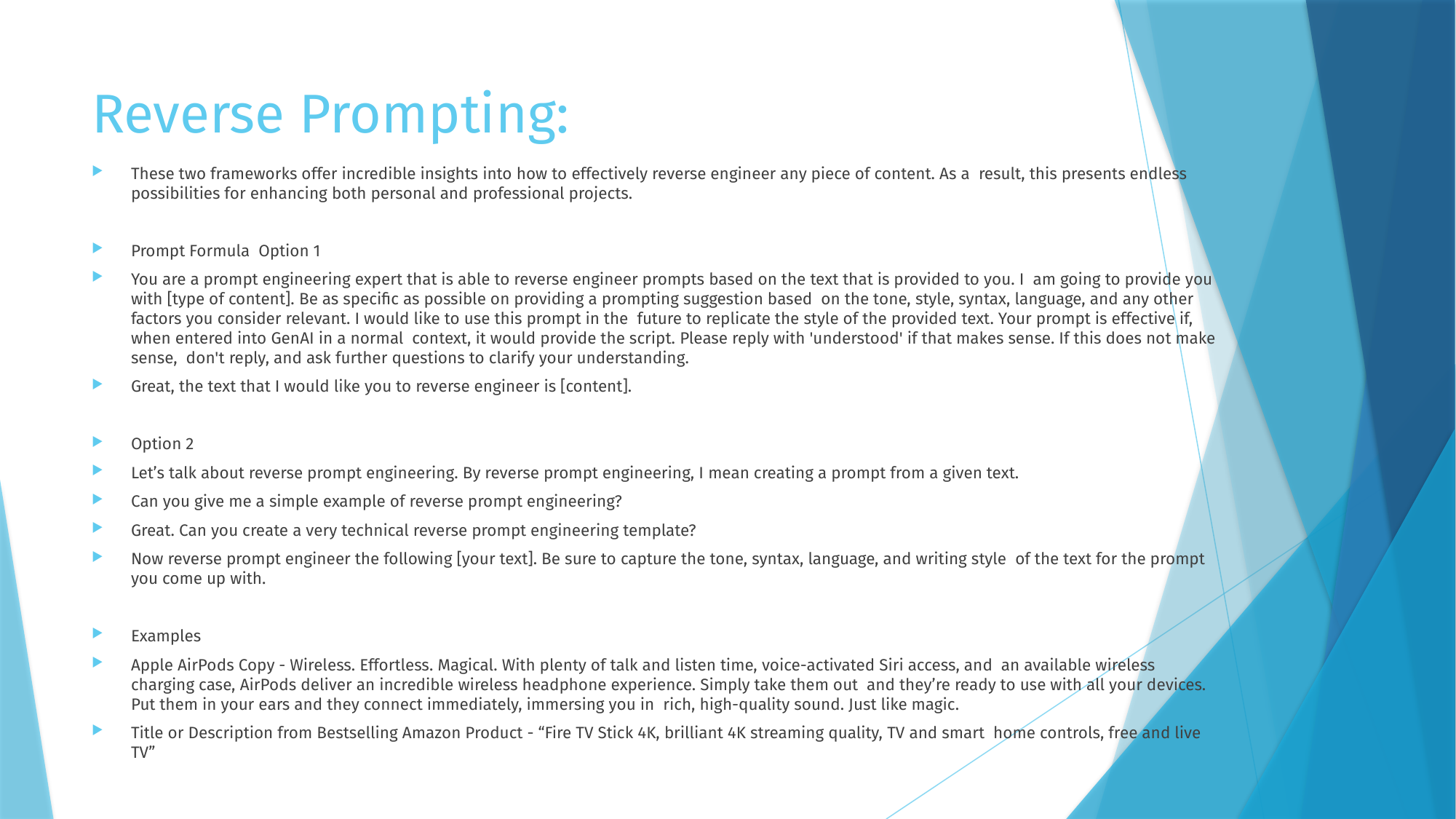

# Reverse Prompting:
These two frameworks offer incredible insights into how to effectively reverse engineer any piece of content. As a  result, this presents endless possibilities for enhancing both personal and professional projects.

Prompt Formula  Option 1
You are a prompt engineering expert that is able to reverse engineer prompts based on the text that is provided to you. I  am going to provide you with [type of content]. Be as specific as possible on providing a prompting suggestion based  on the tone, style, syntax, language, and any other factors you consider relevant. I would like to use this prompt in the  future to replicate the style of the provided text. Your prompt is effective if, when entered into GenAI in a normal  context, it would provide the script. Please reply with 'understood' if that makes sense. If this does not make sense,  don't reply, and ask further questions to clarify your understanding.
Great, the text that I would like you to reverse engineer is [content].

Option 2
Let’s talk about reverse prompt engineering. By reverse prompt engineering, I mean creating a prompt from a given text.
Can you give me a simple example of reverse prompt engineering?
Great. Can you create a very technical reverse prompt engineering template?
Now reverse prompt engineer the following [your text]. Be sure to capture the tone, syntax, language, and writing style  of the text for the prompt you come up with.

Examples
Apple AirPods Copy - Wireless. Effortless. Magical. With plenty of talk and listen time, voice-activated Siri access, and  an available wireless charging case, AirPods deliver an incredible wireless headphone experience. Simply take them out  and they’re ready to use with all your devices. Put them in your ears and they connect immediately, immersing you in  rich, high-quality sound. Just like magic.
Title or Description from Bestselling Amazon Product - “Fire TV Stick 4K, brilliant 4K streaming quality, TV and smart  home controls, free and live TV”